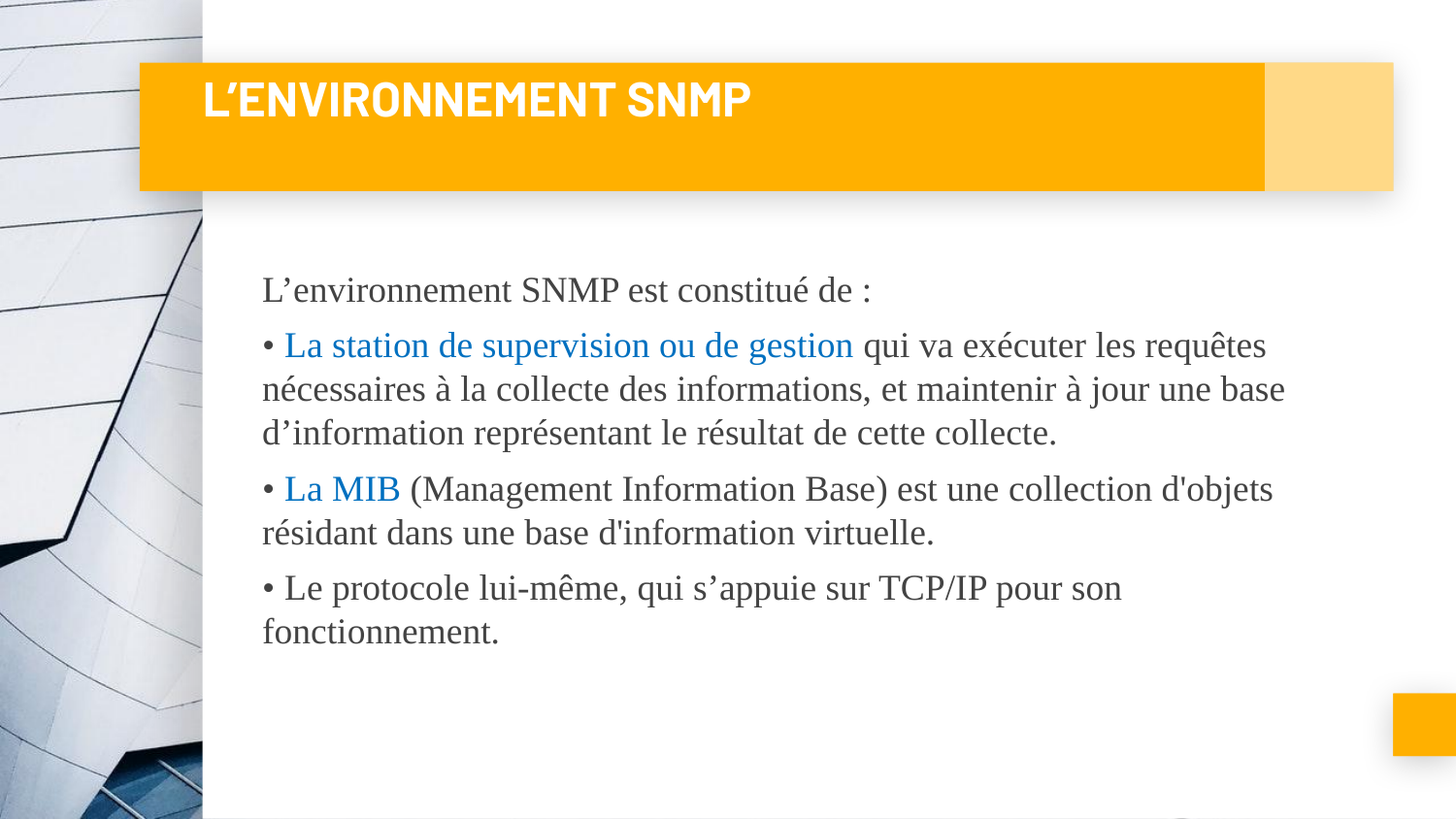

# L’ENVIRONNEMENT SNMP
L’environnement SNMP est constitué de :
• La station de supervision ou de gestion qui va exécuter les requêtes nécessaires à la collecte des informations, et maintenir à jour une base d’information représentant le résultat de cette collecte.
• La MIB (Management Information Base) est une collection d'objets résidant dans une base d'information virtuelle.
• Le protocole lui-même, qui s’appuie sur TCP/IP pour son fonctionnement.

15